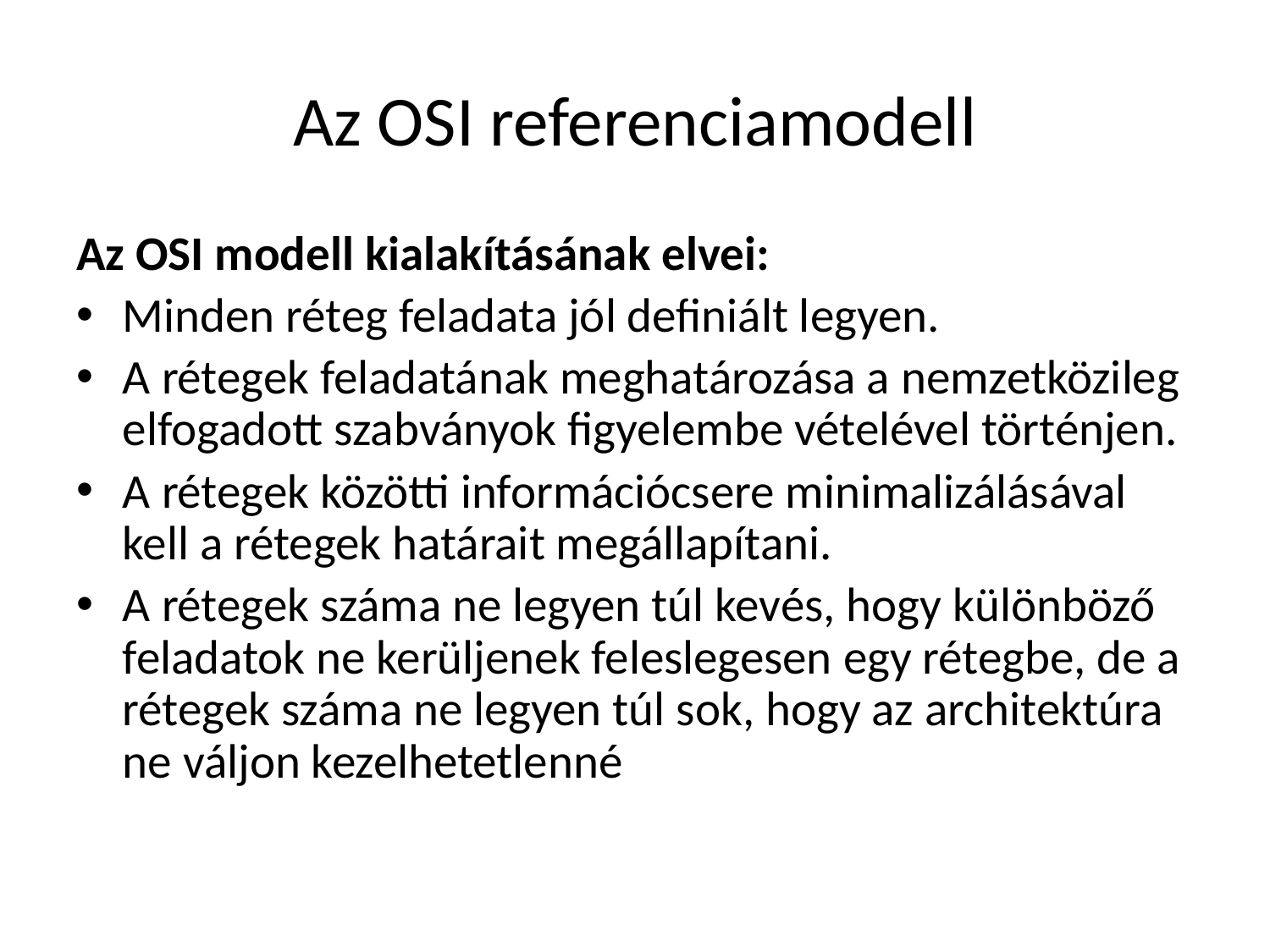

# Az OSI referenciamodell
Az OSI modell kialakításának elvei:
Minden réteg feladata jól definiált legyen.
A rétegek feladatának meghatározása a nemzetközileg elfogadott szabványok figyelembe vételével történjen.
A rétegek közötti információcsere minimalizálásával kell a rétegek határait megállapítani.
A rétegek száma ne legyen túl kevés, hogy különböző feladatok ne kerüljenek feleslegesen egy rétegbe, de a rétegek száma ne legyen túl sok, hogy az architektúra ne váljon kezelhetetlenné